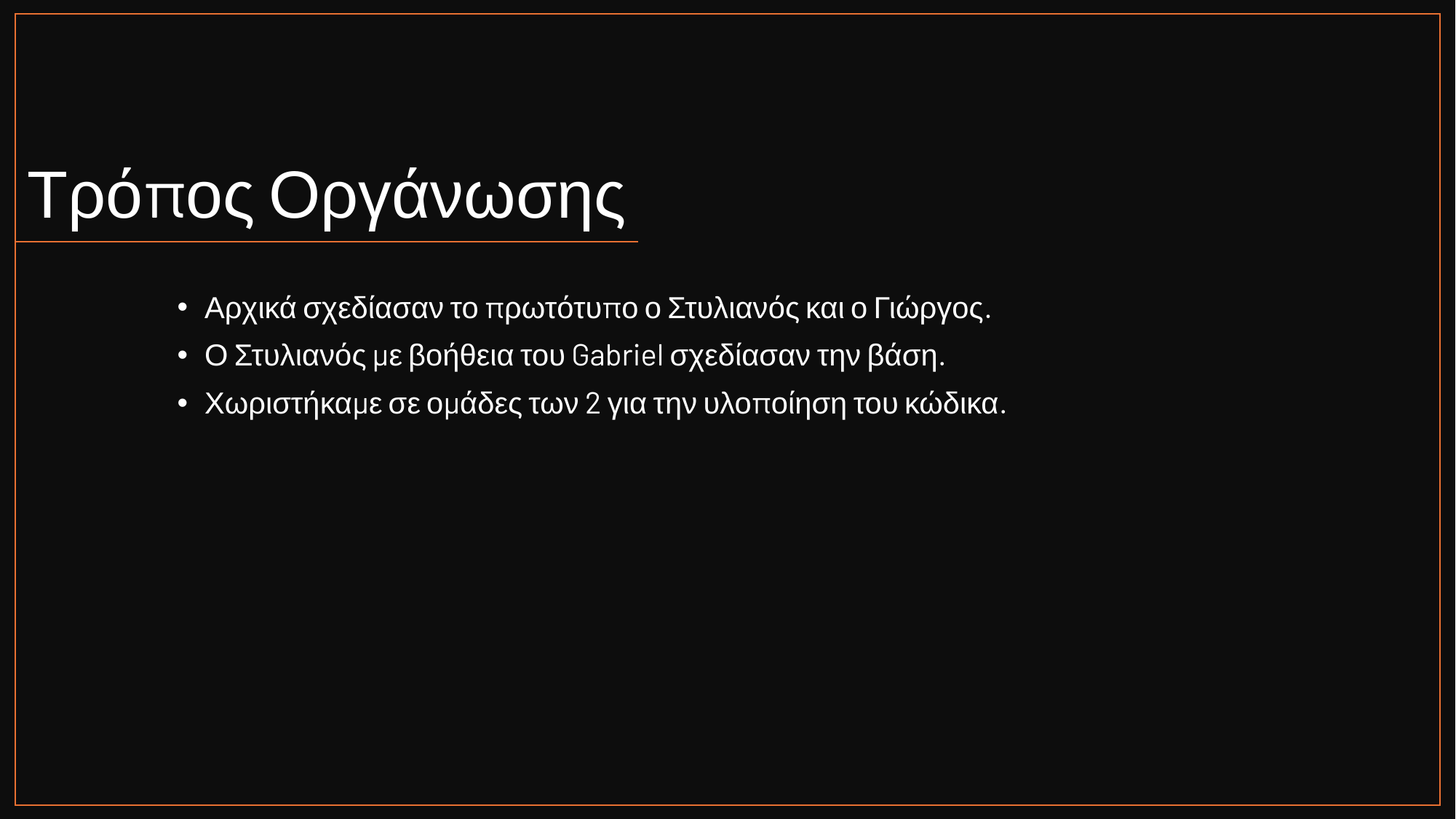

# Τρόπος Οργάνωσης
Αρχικά σχεδίασαν το πρωτότυπο ο Στυλιανός και ο Γιώργος.
Ο Στυλιανός με βοήθεια του Gabriel σχεδίασαν την βάση.
Χωριστήκαμε σε ομάδες των 2 για την υλοποίηση του κώδικα.